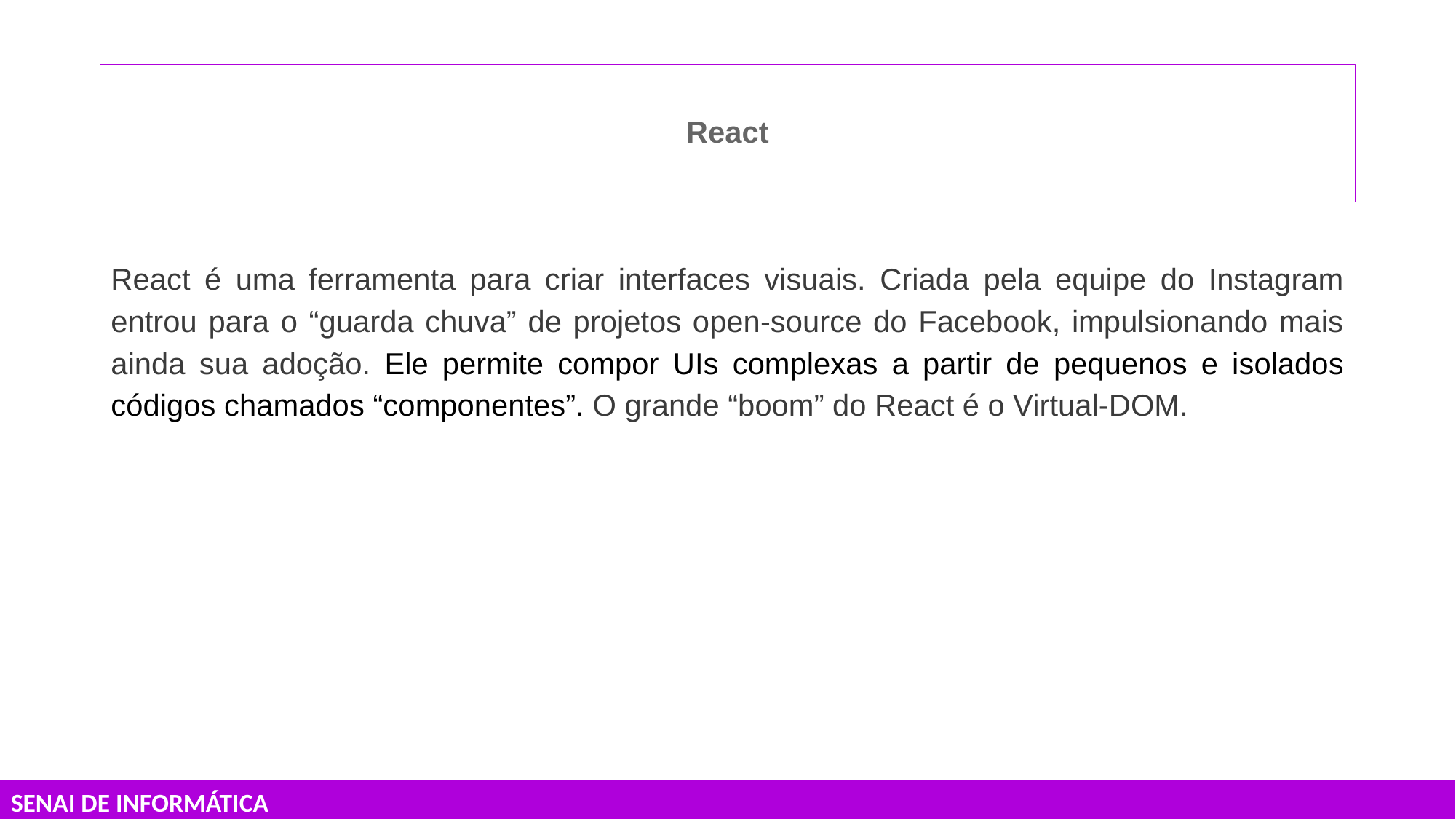

# React
React é uma ferramenta para criar interfaces visuais. Criada pela equipe do Instagram entrou para o “guarda chuva” de projetos open-source do Facebook, impulsionando mais ainda sua adoção. Ele permite compor UIs complexas a partir de pequenos e isolados códigos chamados “componentes”. O grande “boom” do React é o Virtual-DOM.